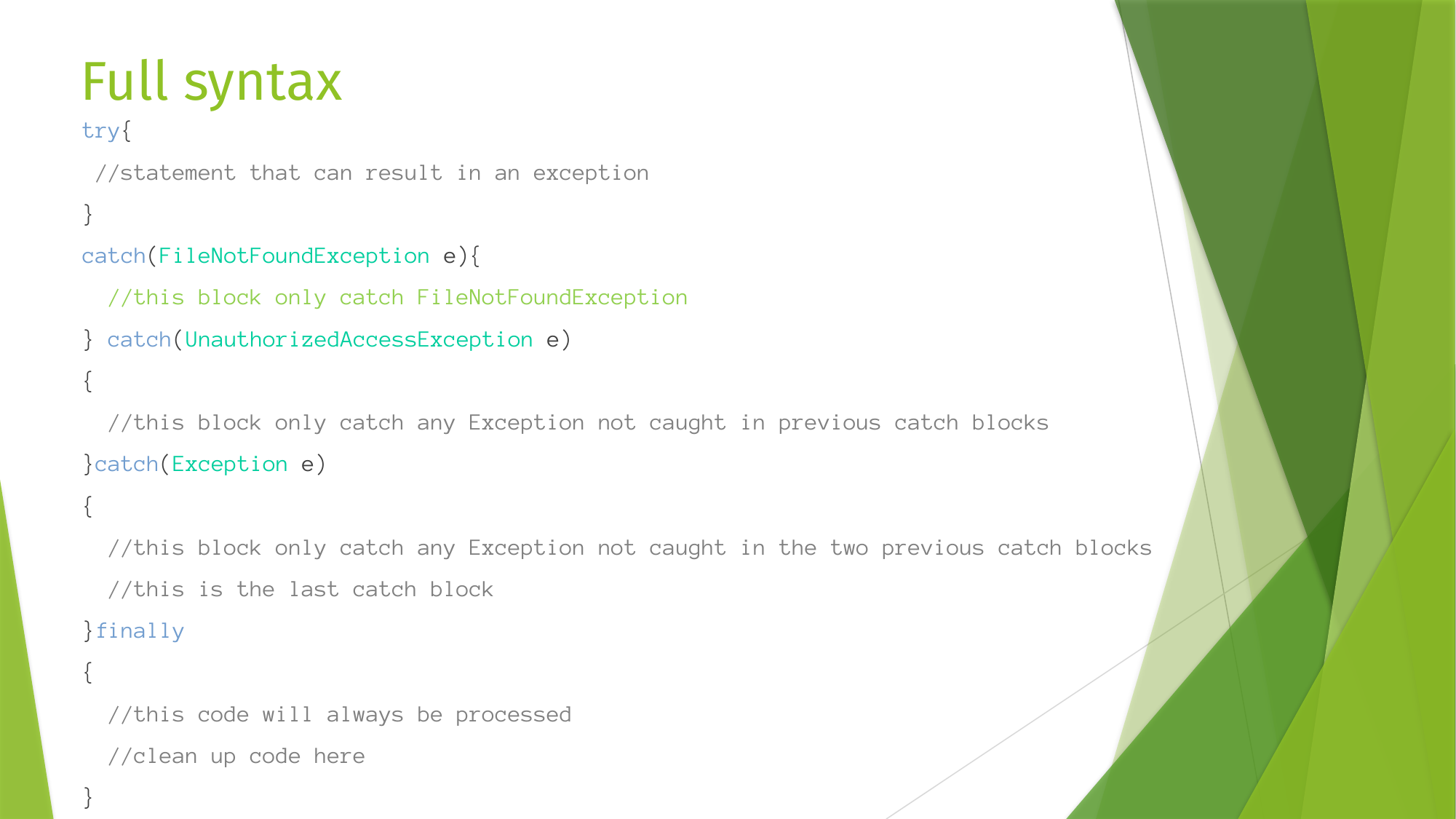

# Full syntax
try{
 //statement that can result in an exception
}
catch(FileNotFoundException e){
  //this block only catch FileNotFoundException
} catch(UnauthorizedAccessException e)
{
  //this block only catch any Exception not caught in previous catch blocks
}catch(Exception e)
{
  //this block only catch any Exception not caught in the two previous catch blocks
  //this is the last catch block
}finally
{
  //this code will always be processed
  //clean up code here
}